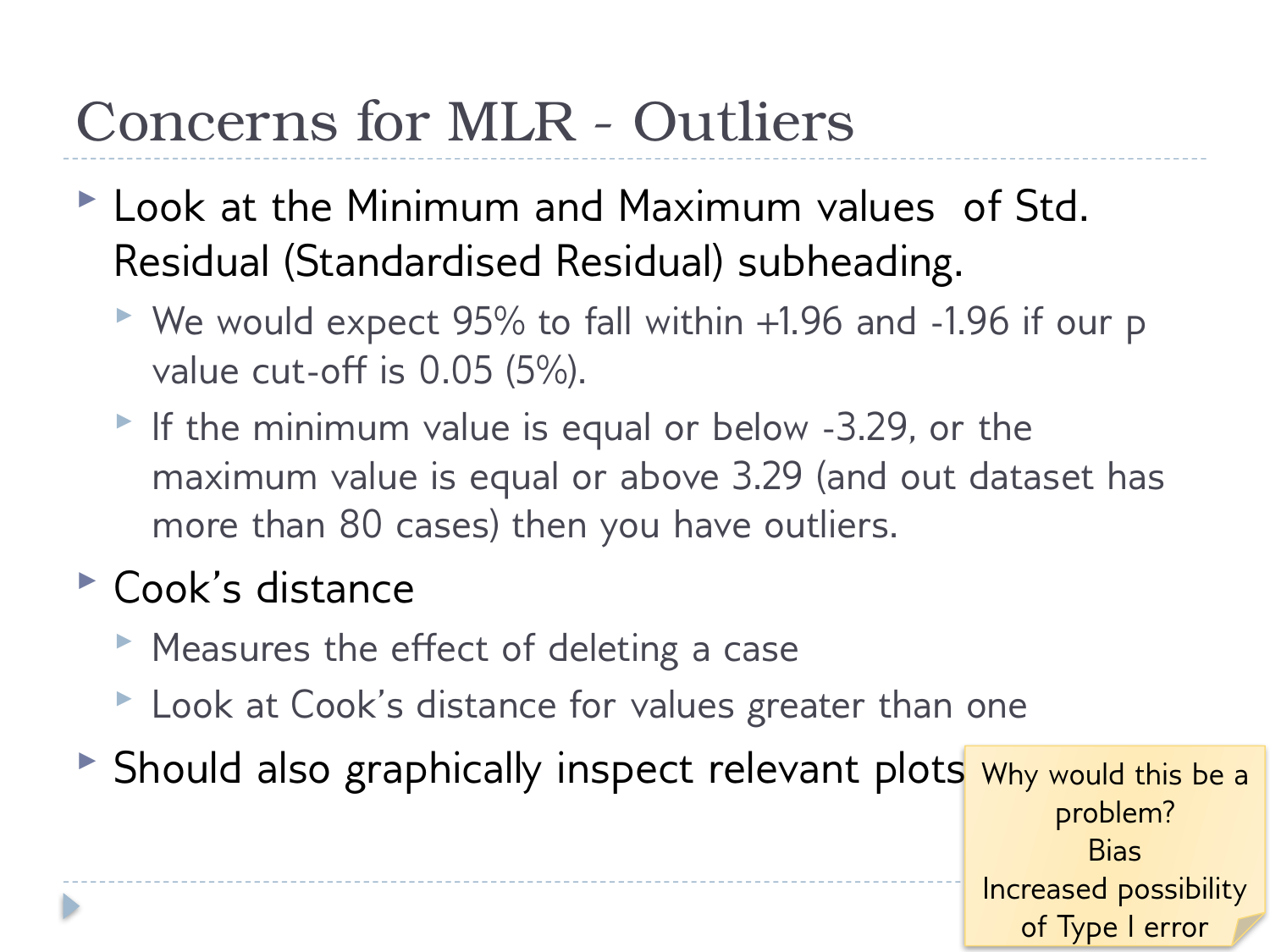

# Concerns for MLR - Outliers
Look at the Minimum and Maximum values  of Std. Residual (Standardised Residual) subheading.
We would expect 95% to fall within +1.96 and -1.96 if our p value cut-off is 0.05 (5%).
If the minimum value is equal or below -3.29, or the maximum value is equal or above 3.29 (and out dataset has more than 80 cases) then you have outliers.
Cook’s distance
Measures the effect of deleting a case
Look at Cook’s distance for values greater than one
Should also graphically inspect relevant plots

Why would this be a problem?
Bias
Increased possibility of Type I error